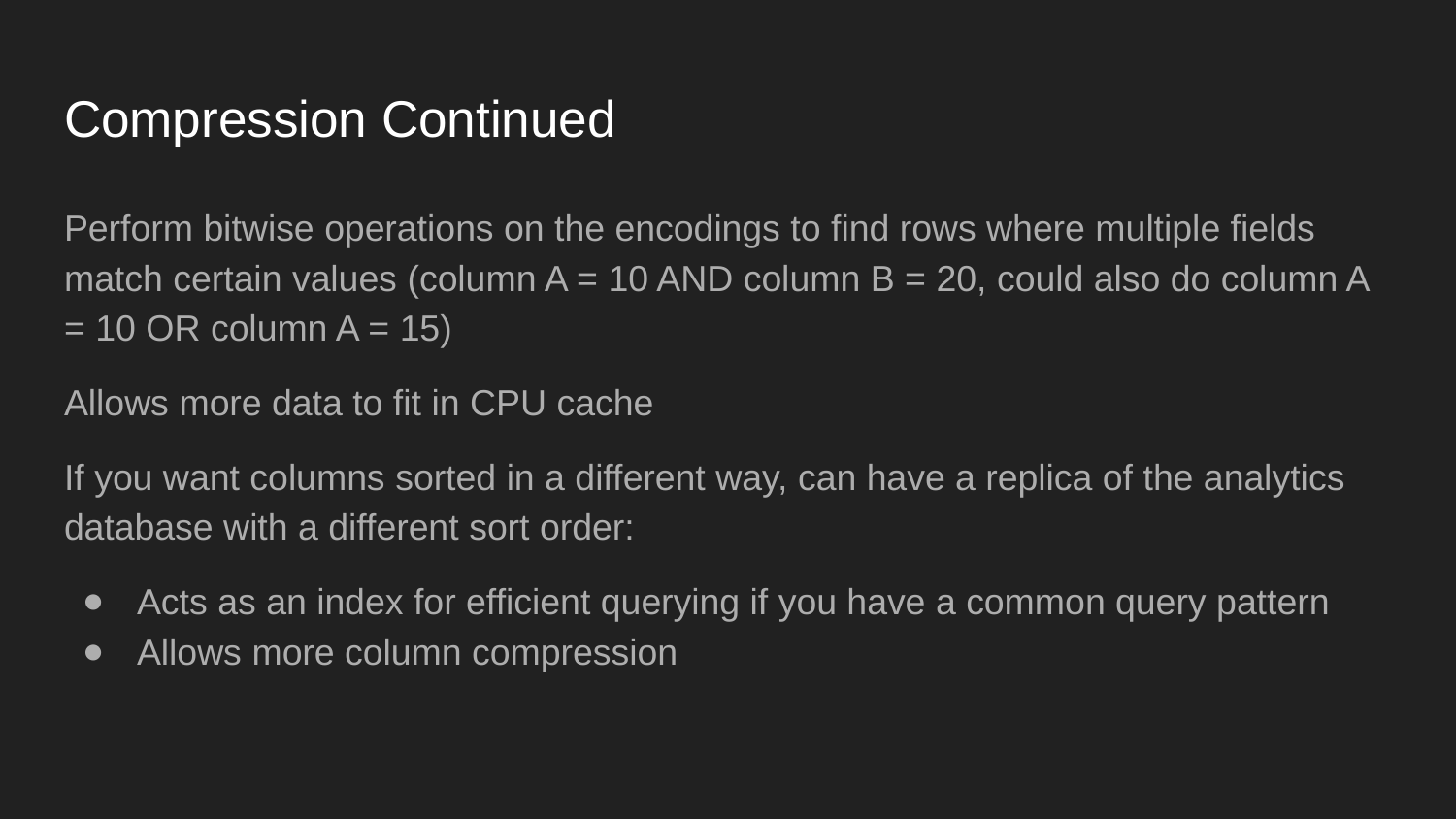

# Compression Continued
Perform bitwise operations on the encodings to find rows where multiple fields match certain values (column A = 10 AND column B = 20, could also do column A = 10 OR column A = 15)
Allows more data to fit in CPU cache
If you want columns sorted in a different way, can have a replica of the analytics database with a different sort order:
Acts as an index for efficient querying if you have a common query pattern
Allows more column compression